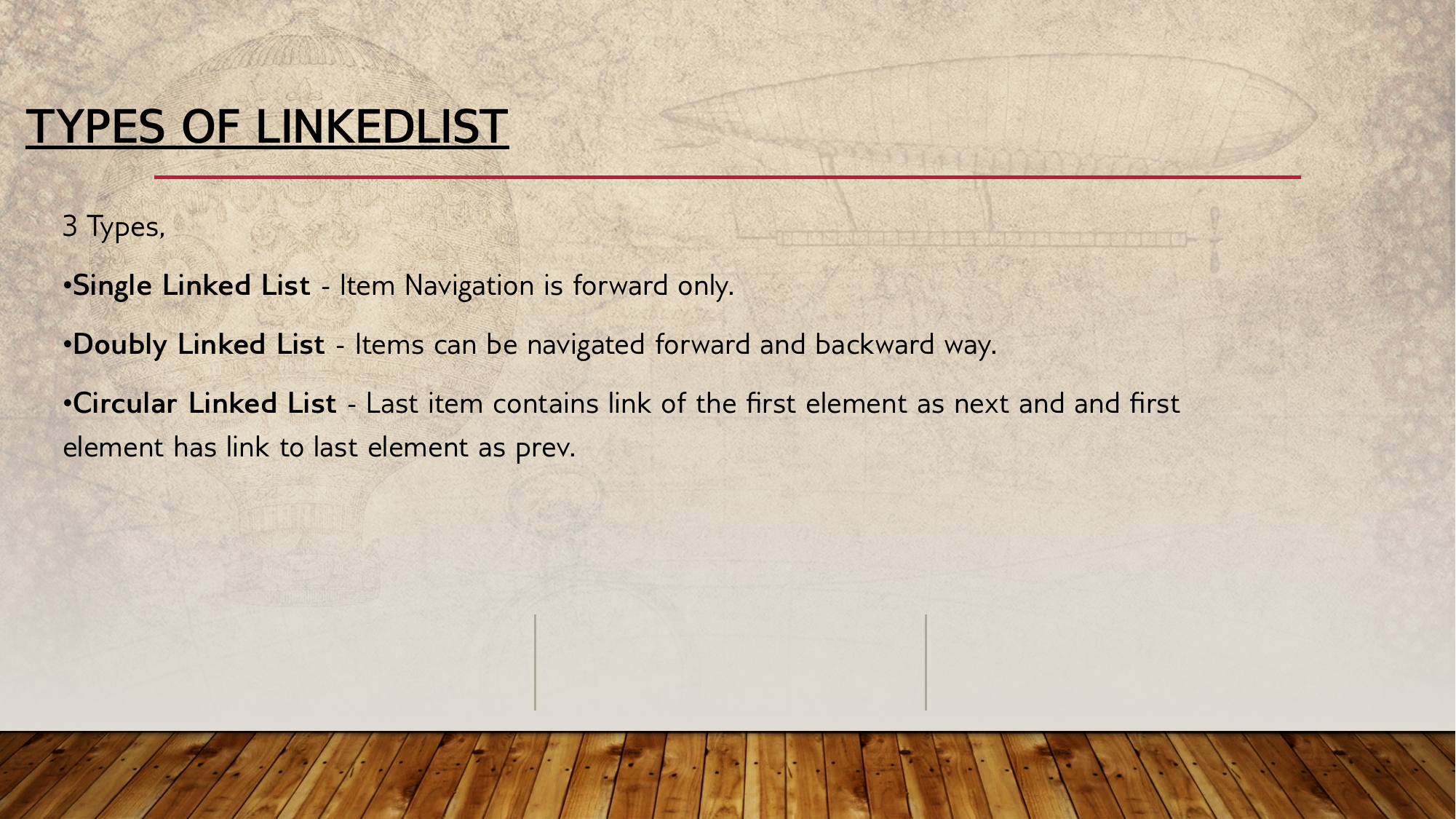

# TYPES OF LINKEDLIST

3 Types,
•Single Linked List − Item Navigation is forward only.
•Doubly Linked List − Items can be navigated forward and backward way.
•Circular Linked List − Last item contains link of the first element as next and and first element has link to last element as prev.